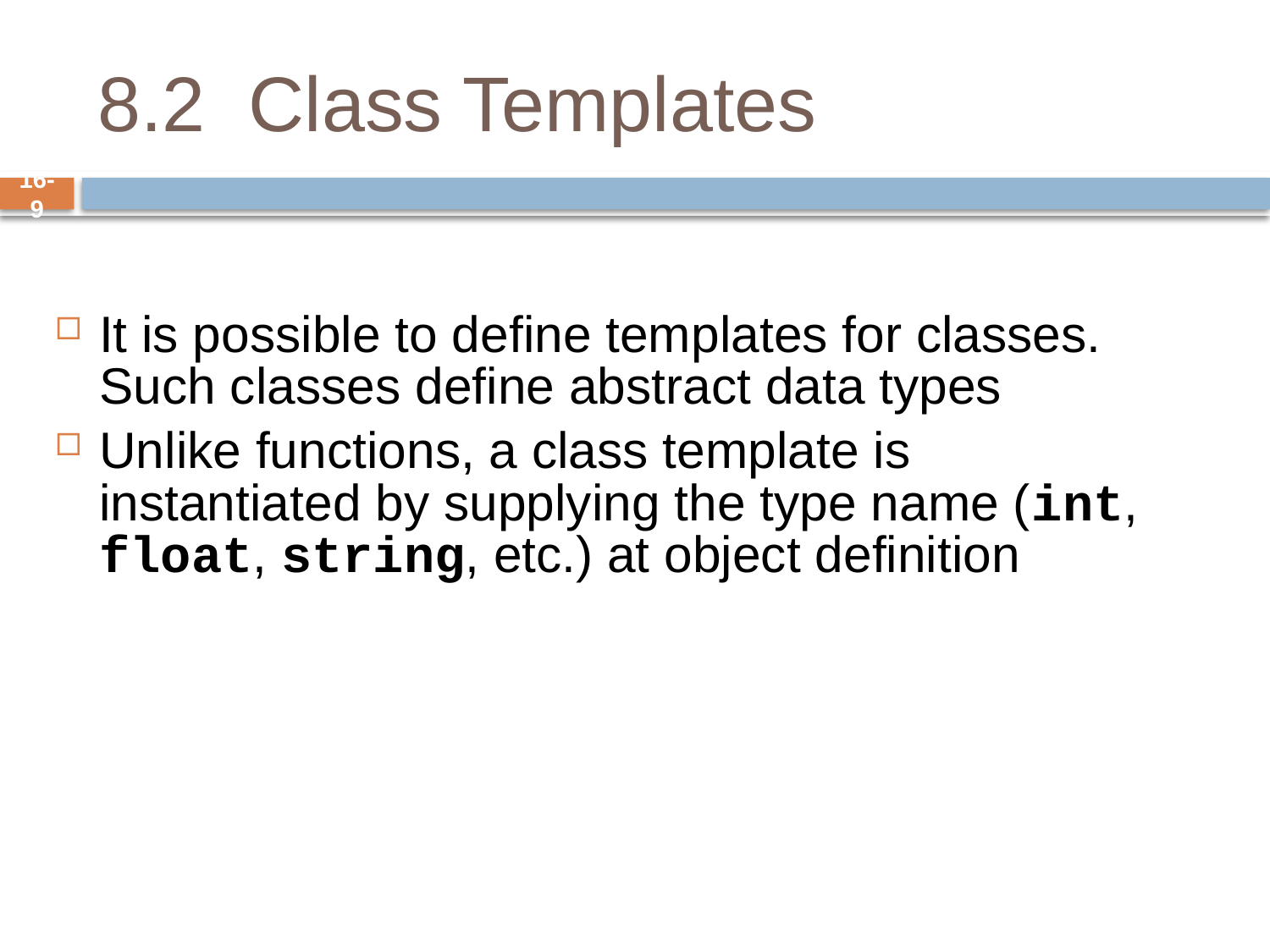

# 8.2  Class Templates
It is possible to define templates for classes. Such classes define abstract data types
Unlike functions, a class template is instantiated by supplying the type name (int, float, string, etc.) at object definition
16-9